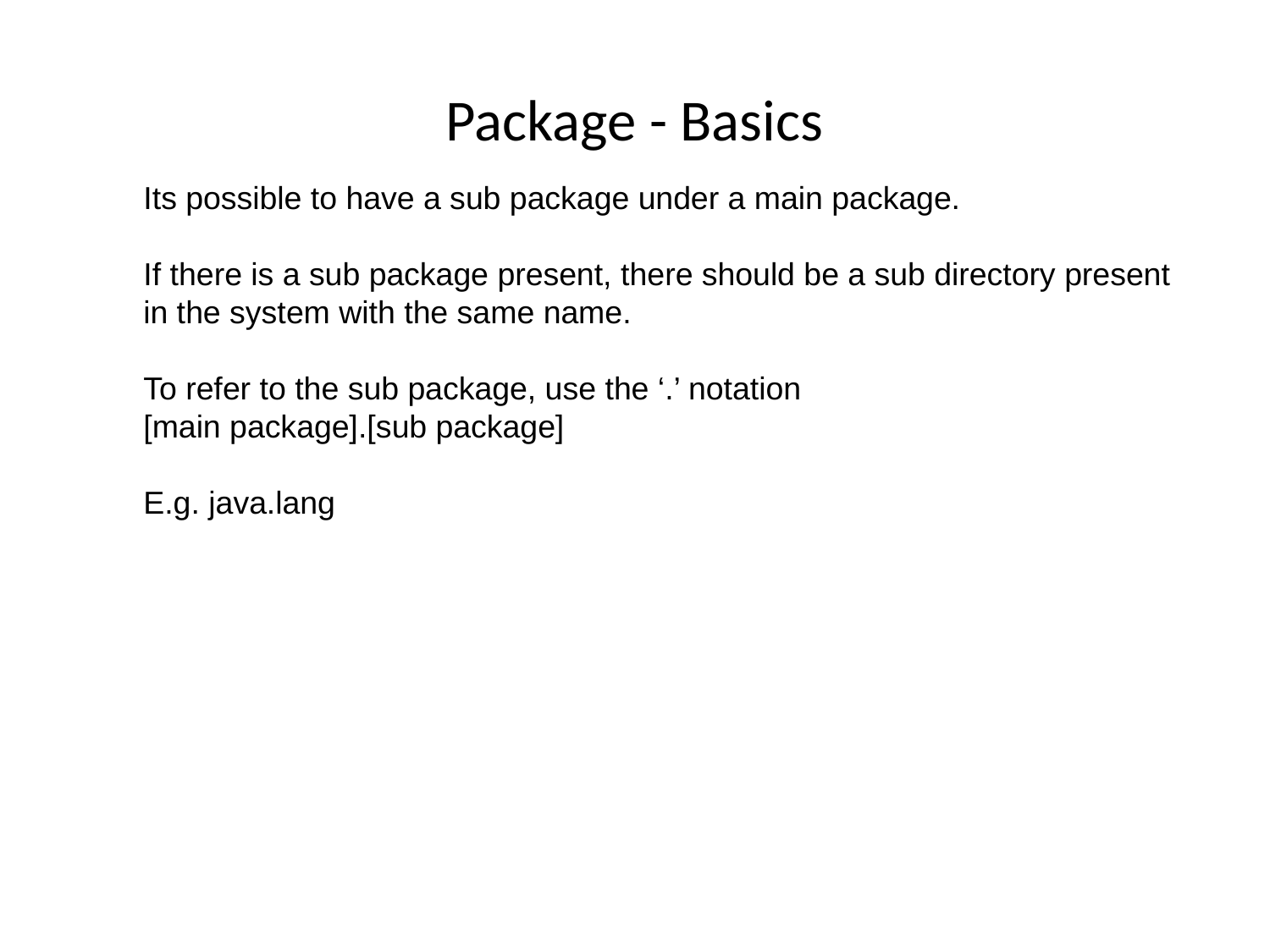

# Package - Basics
Its possible to have a sub package under a main package.

If there is a sub package present, there should be a sub directory present in the system with the same name.

To refer to the sub package, use the ‘.’ notation
[main package].[sub package]

E.g. java.lang